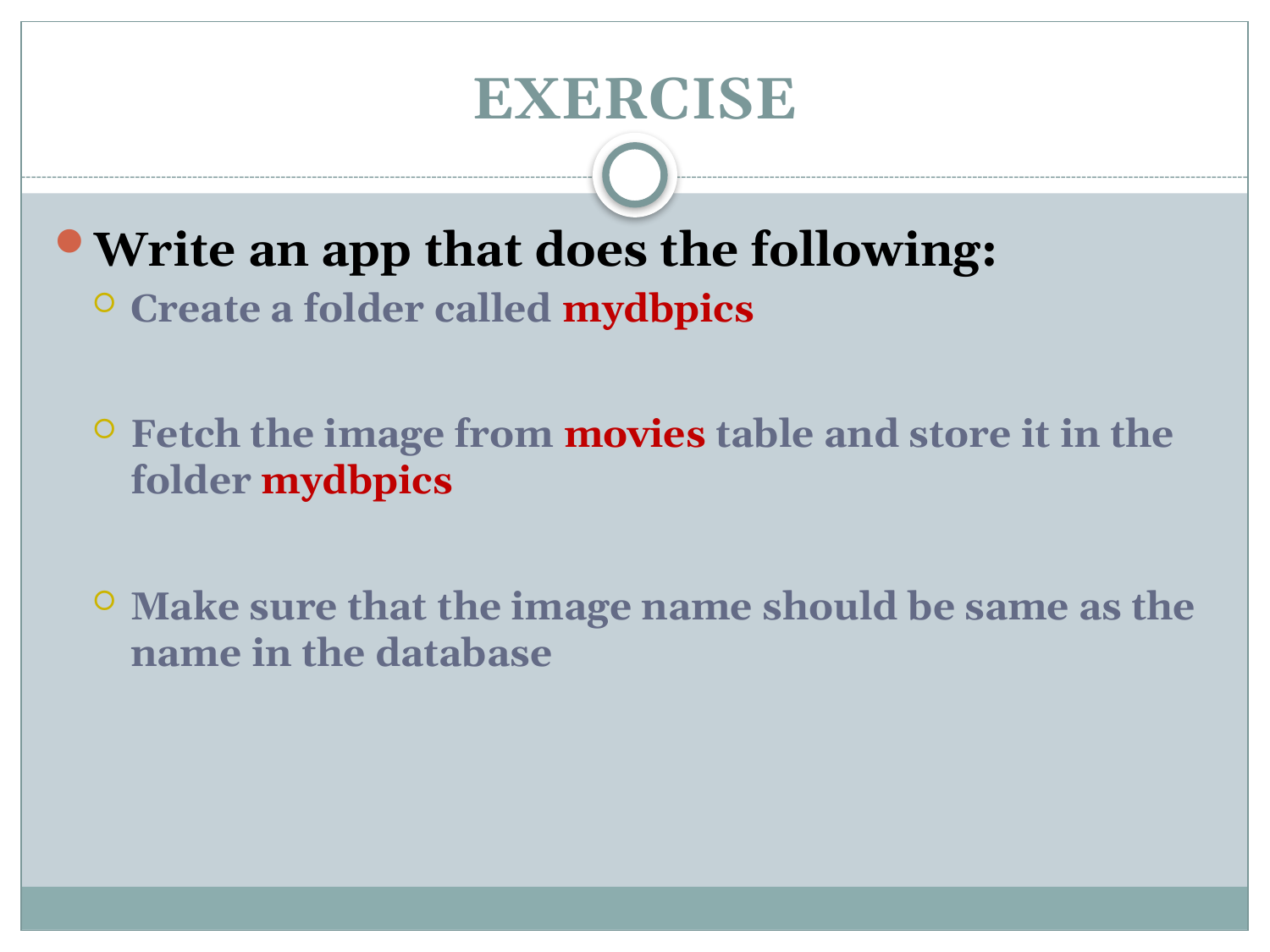

# EXERCISE
Write an app that does the following:
Create a folder called mydbpics

Fetch the image from movies table and store it in the folder mydbpics

Make sure that the image name should be same as the name in the database